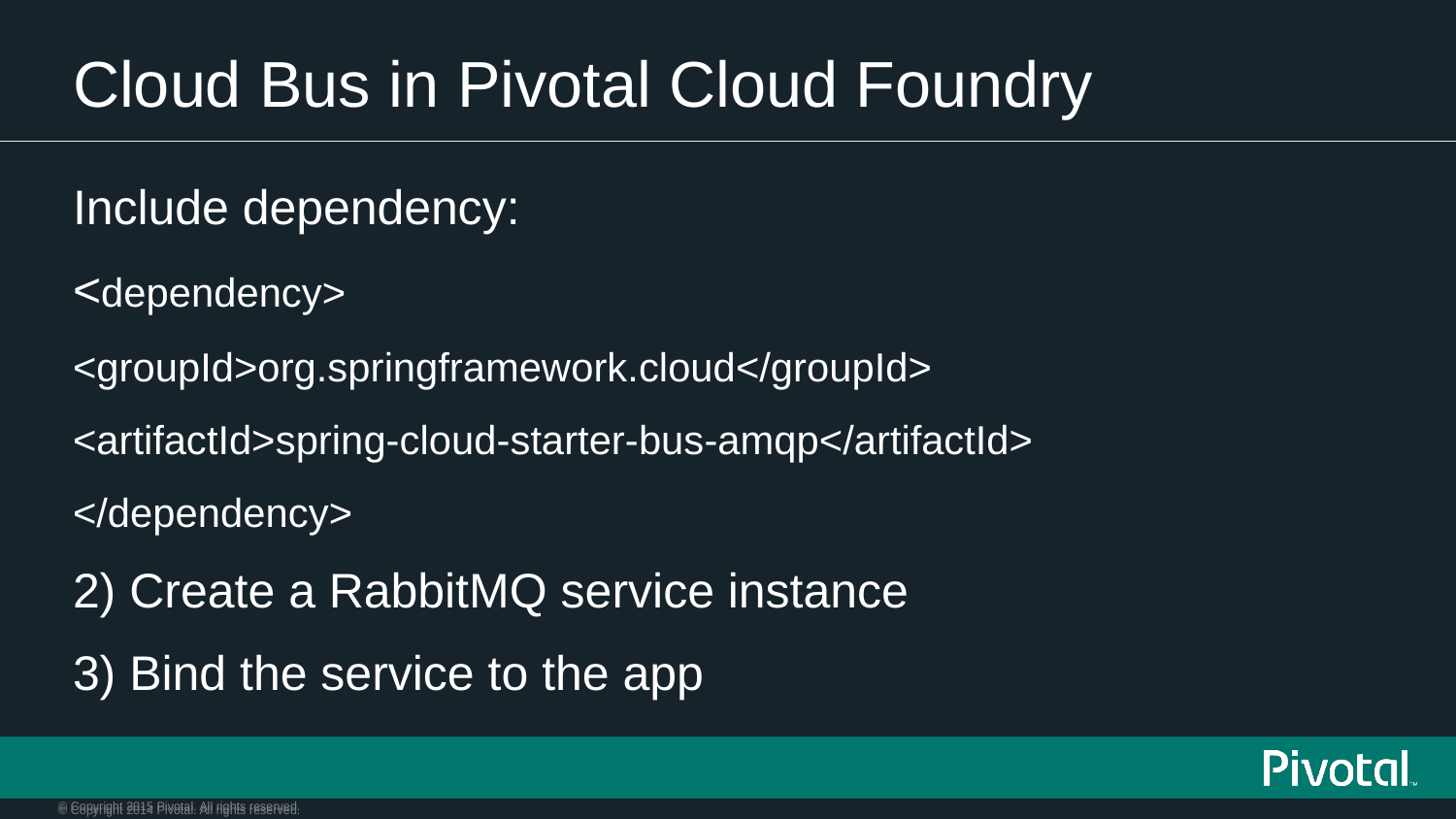

# Cloud Bus in Pivotal Cloud Foundry
Include dependency:
<dependency>
<groupId>org.springframework.cloud</groupId>
<artifactId>spring-cloud-starter-bus-amqp</artifactId>
</dependency>
2) Create a RabbitMQ service instance
3) Bind the service to the app